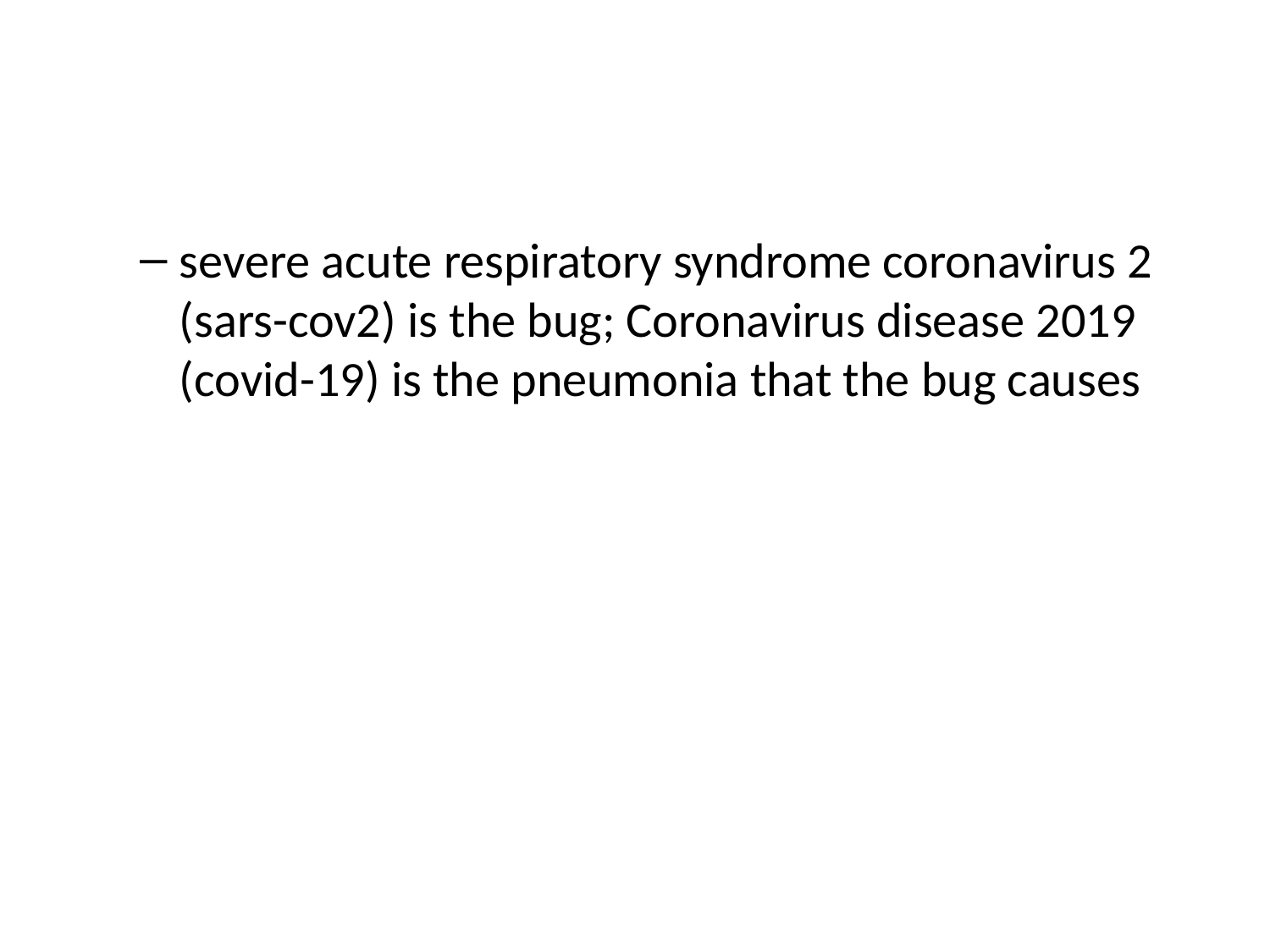

severe acute respiratory syndrome coronavirus 2 (sars-cov2) is the bug; Coronavirus disease 2019 (covid-19) is the pneumonia that the bug causes